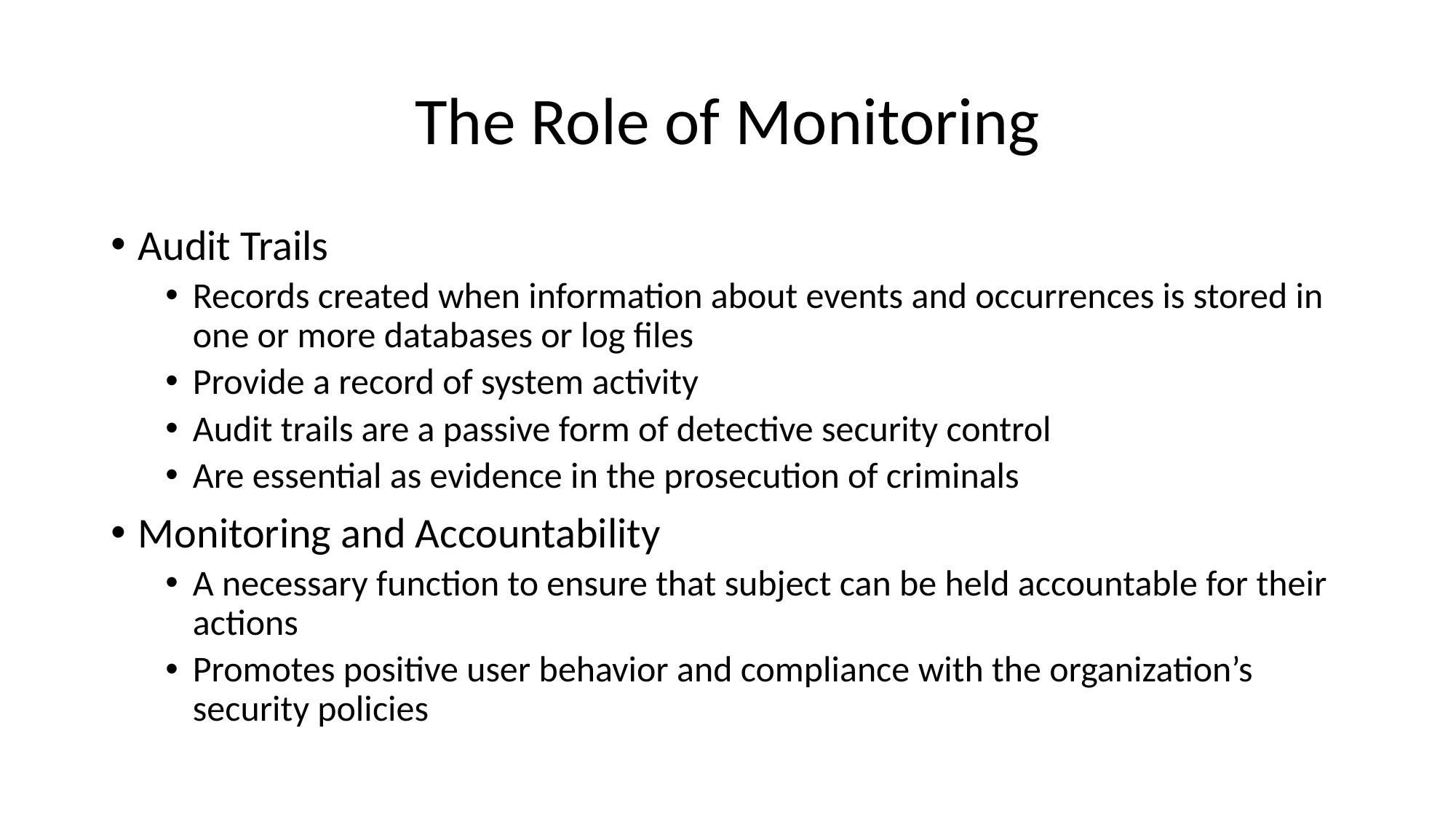

# The Role of Monitoring
Audit Trails
Records created when information about events and occurrences is stored in one or more databases or log files
Provide a record of system activity
Audit trails are a passive form of detective security control
Are essential as evidence in the prosecution of criminals
Monitoring and Accountability
A necessary function to ensure that subject can be held accountable for their actions
Promotes positive user behavior and compliance with the organization’s security policies